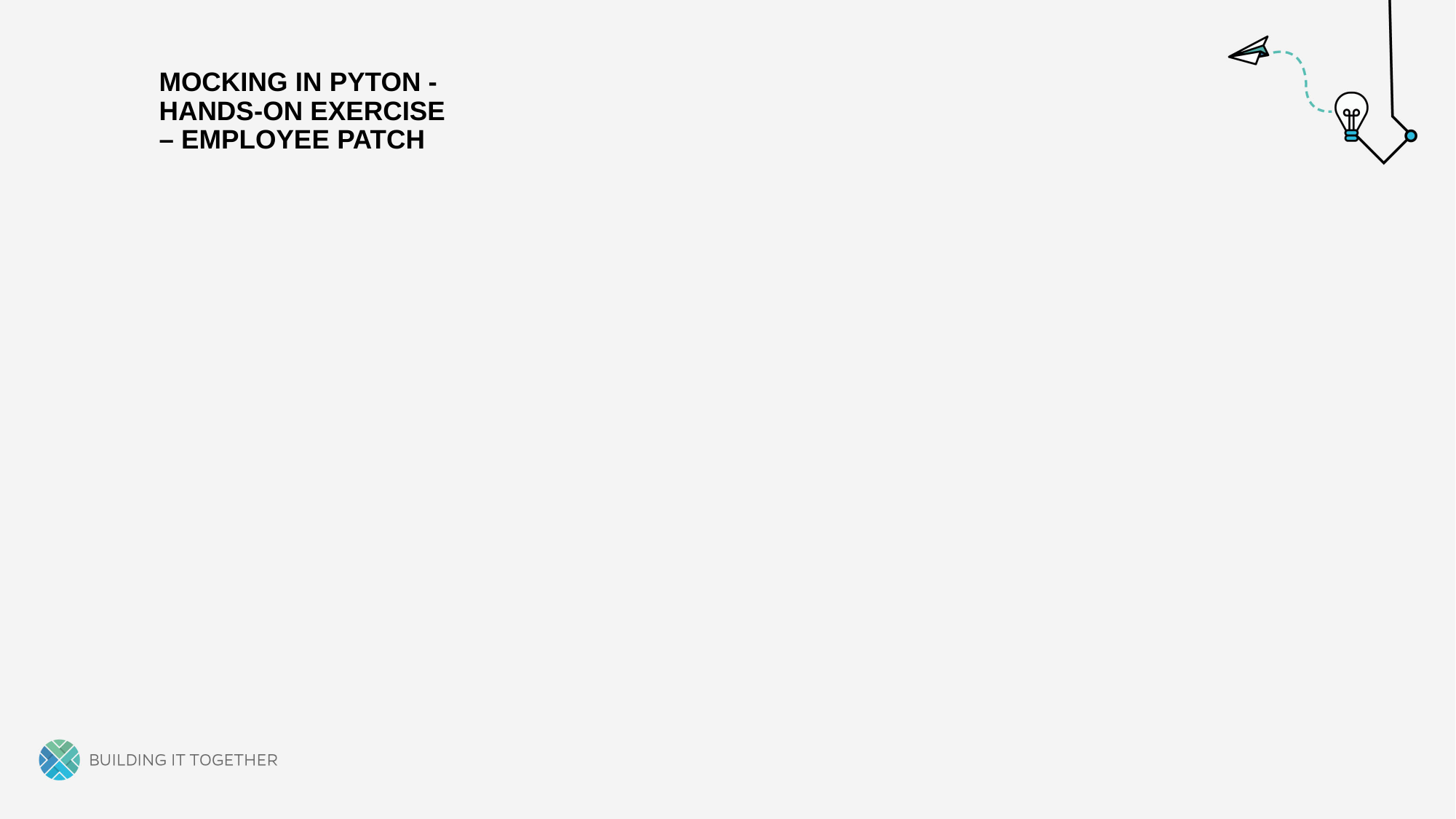

# Mocking in pyton - hands-on exercise – employee patch